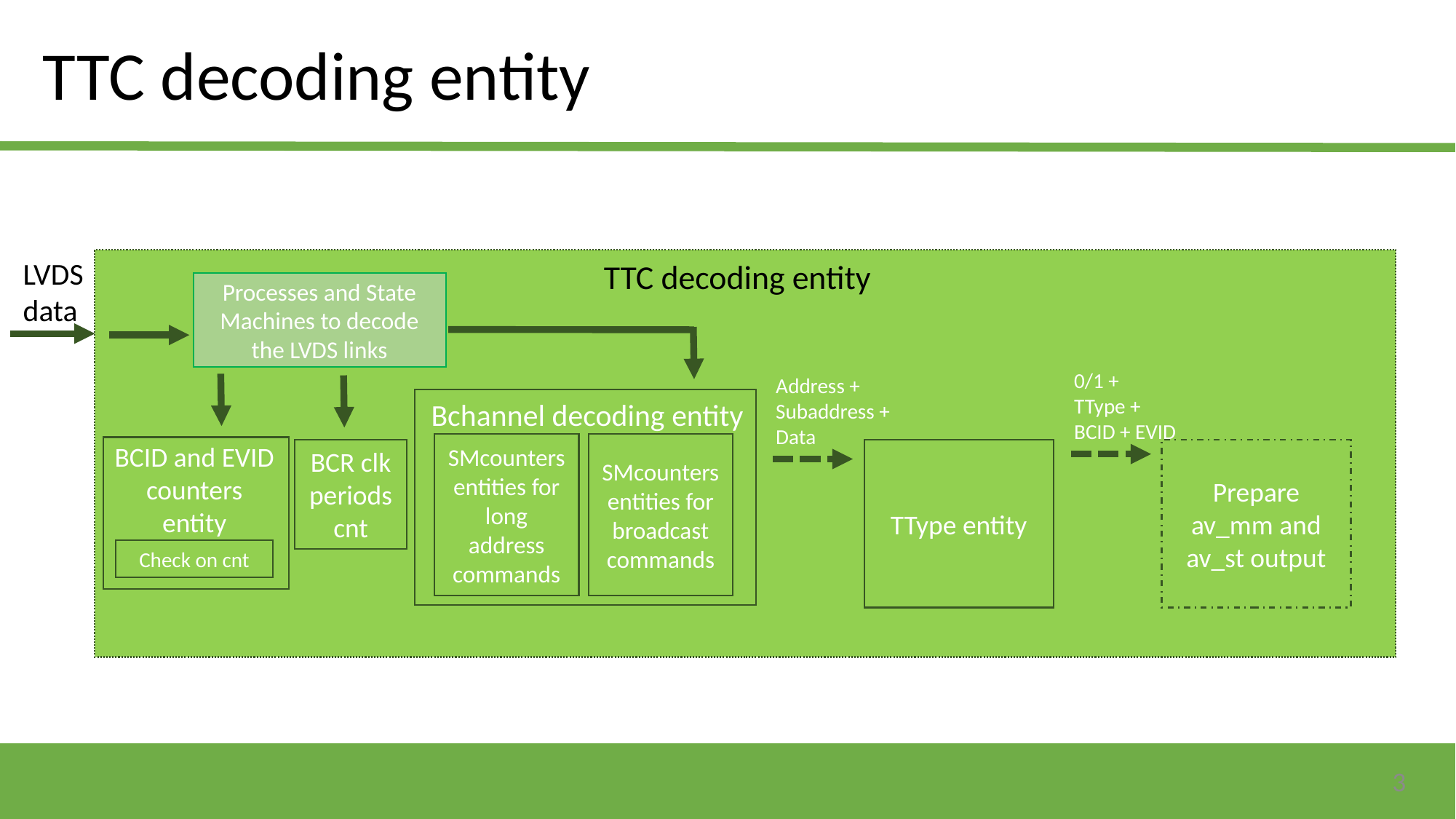

# TTC decoding entity
LVDS
data

TTC decoding entity
Processes and State Machines to decode the LVDS links
0/1 +
TType +
BCID + EVID
Address +
Subaddress +
Data

Bchannel decoding entity
SMcounters entities for long address commands
SMcounters entities for broadcast commands
BCID and EVID counters
entity

Prepare av_mm and av_st output
BCR clk periods cnt
TType entity
Check on cnt

3